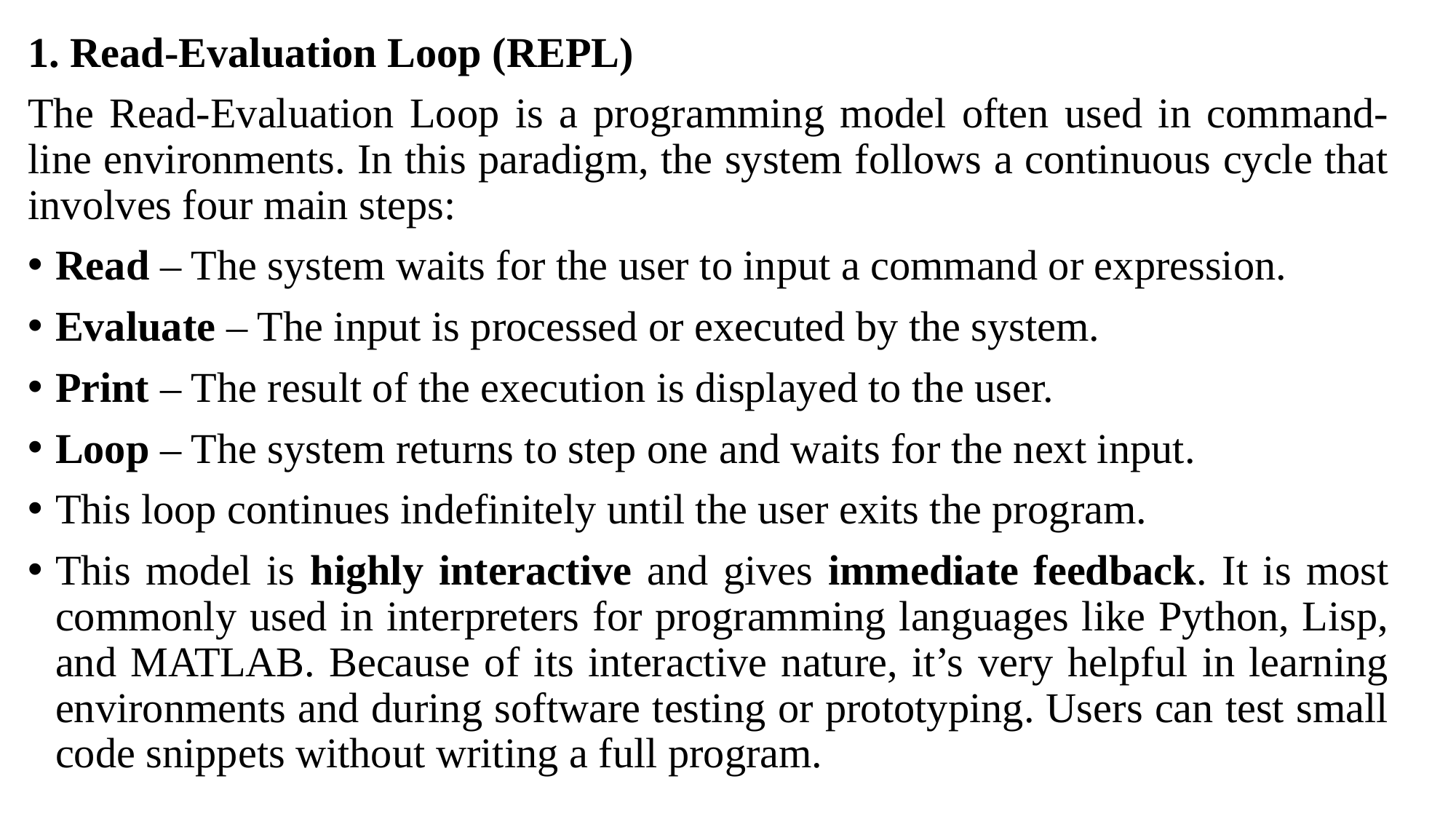

1. Read-Evaluation Loop (REPL)
The Read-Evaluation Loop is a programming model often used in command-line environments. In this paradigm, the system follows a continuous cycle that involves four main steps:
Read – The system waits for the user to input a command or expression.
Evaluate – The input is processed or executed by the system.
Print – The result of the execution is displayed to the user.
Loop – The system returns to step one and waits for the next input.
This loop continues indefinitely until the user exits the program.
This model is highly interactive and gives immediate feedback. It is most commonly used in interpreters for programming languages like Python, Lisp, and MATLAB. Because of its interactive nature, it’s very helpful in learning environments and during software testing or prototyping. Users can test small code snippets without writing a full program.